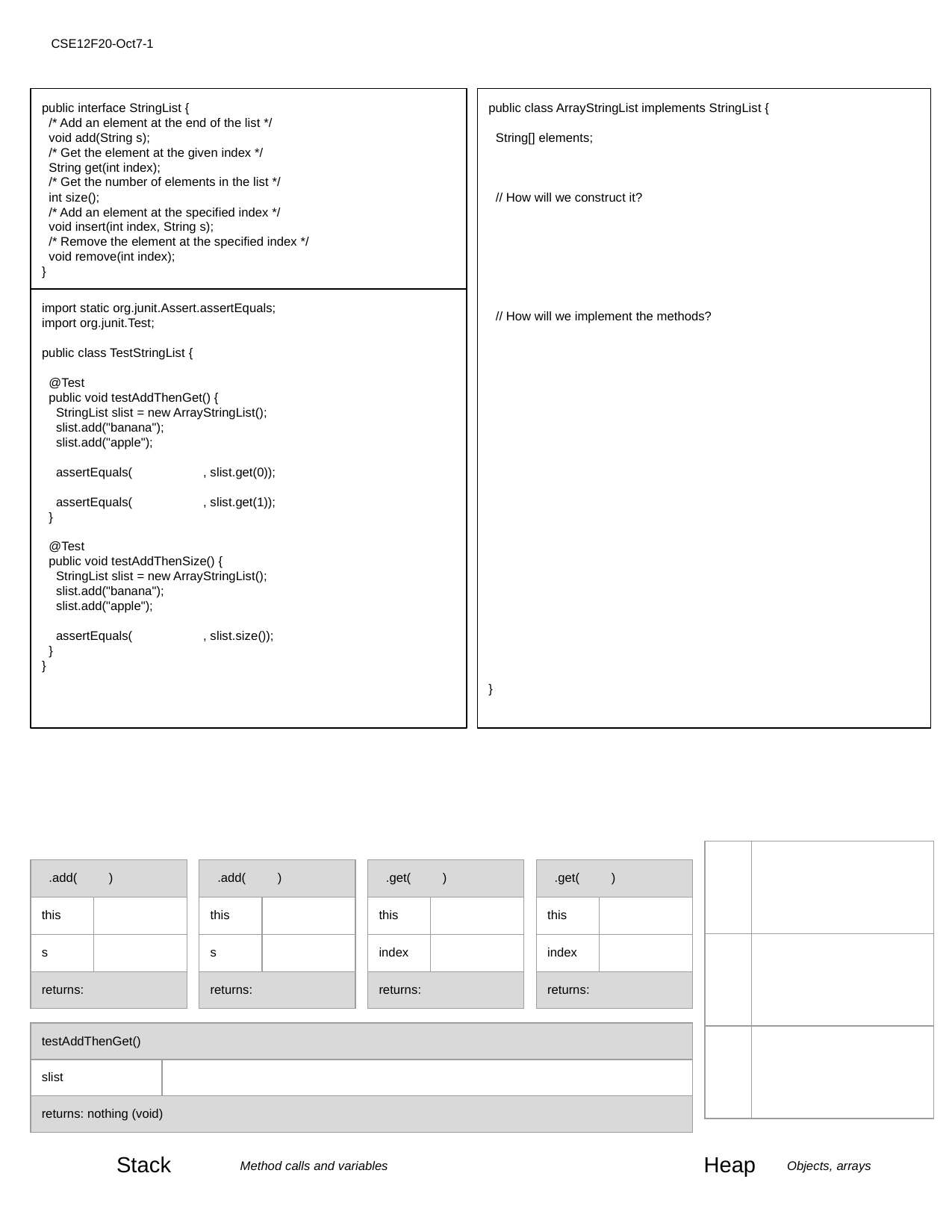

CSE12F20-Oct7-1
public interface StringList {
  /* Add an element at the end of the list */
  void add(String s);
  /* Get the element at the given index */
  String get(int index);
  /* Get the number of elements in the list */
  int size();
  /* Add an element at the specified index */
  void insert(int index, String s);
  /* Remove the element at the specified index */
  void remove(int index);
}
public class ArrayStringList implements StringList {

  String[] elements;

  // How will we construct it?

  // How will we implement the methods?

}
import static org.junit.Assert.assertEquals;
import org.junit.Test;

public class TestStringList {

  @Test
  public void testAddThenGet() {
    StringList slist = new ArrayStringList();
    slist.add("banana");
    slist.add("apple");

    assertEquals(                    , slist.get(0));

    assertEquals(                    , slist.get(1));
  }

  @Test
  public void testAddThenSize() {
    StringList slist = new ArrayStringList();
    slist.add("banana");
    slist.add("apple");

    assertEquals(                    , slist.size());
  }
}

|  |  |
| --- | --- |
|  |  |
|  |  |
| .add( ) |  |
| --- | --- |
| this |  |
| s |  |
| returns: |  |
| .get( ) |  |
| --- | --- |
| this |  |
| index |  |
| returns: |  |
| .get( ) |  |
| --- | --- |
| this |  |
| index |  |
| returns: |  |
| .add( ) |  |
| --- | --- |
| this |  |
| s |  |
| returns: |  |
| testAddThenGet() |  |
| --- | --- |
| slist |  |
| returns: nothing (void) |  |
Stack
Heap
Method calls and variables
Objects, arrays